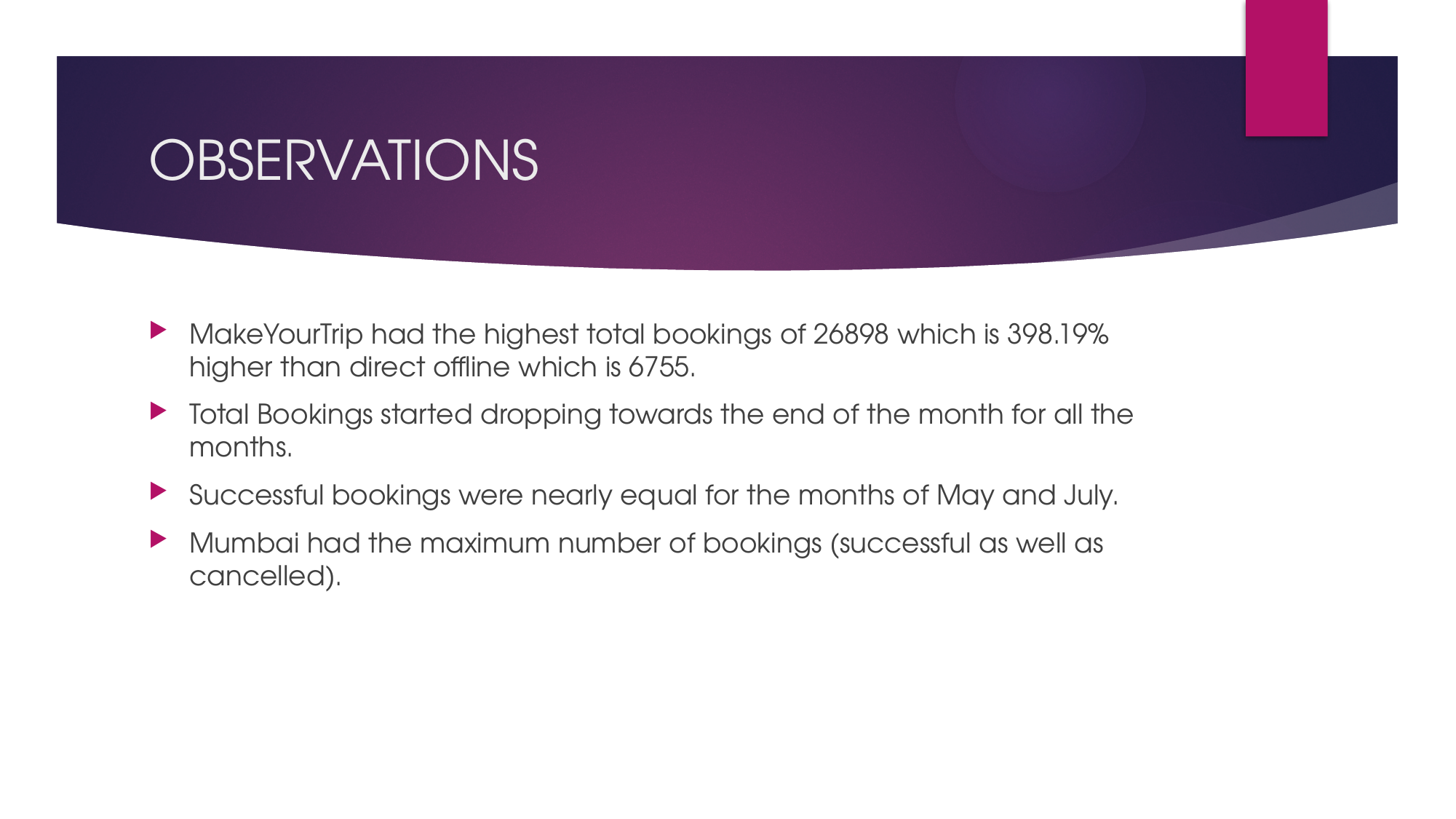

# OBSERVATIONS
MakeYourTrip had the highest total bookings of 26898 which is 398.19% higher than direct offline which is 6755.
Total Bookings started dropping towards the end of the month for all the months.
Successful bookings were nearly equal for the months of May and July.
Mumbai had the maximum number of bookings (successful as well as cancelled).